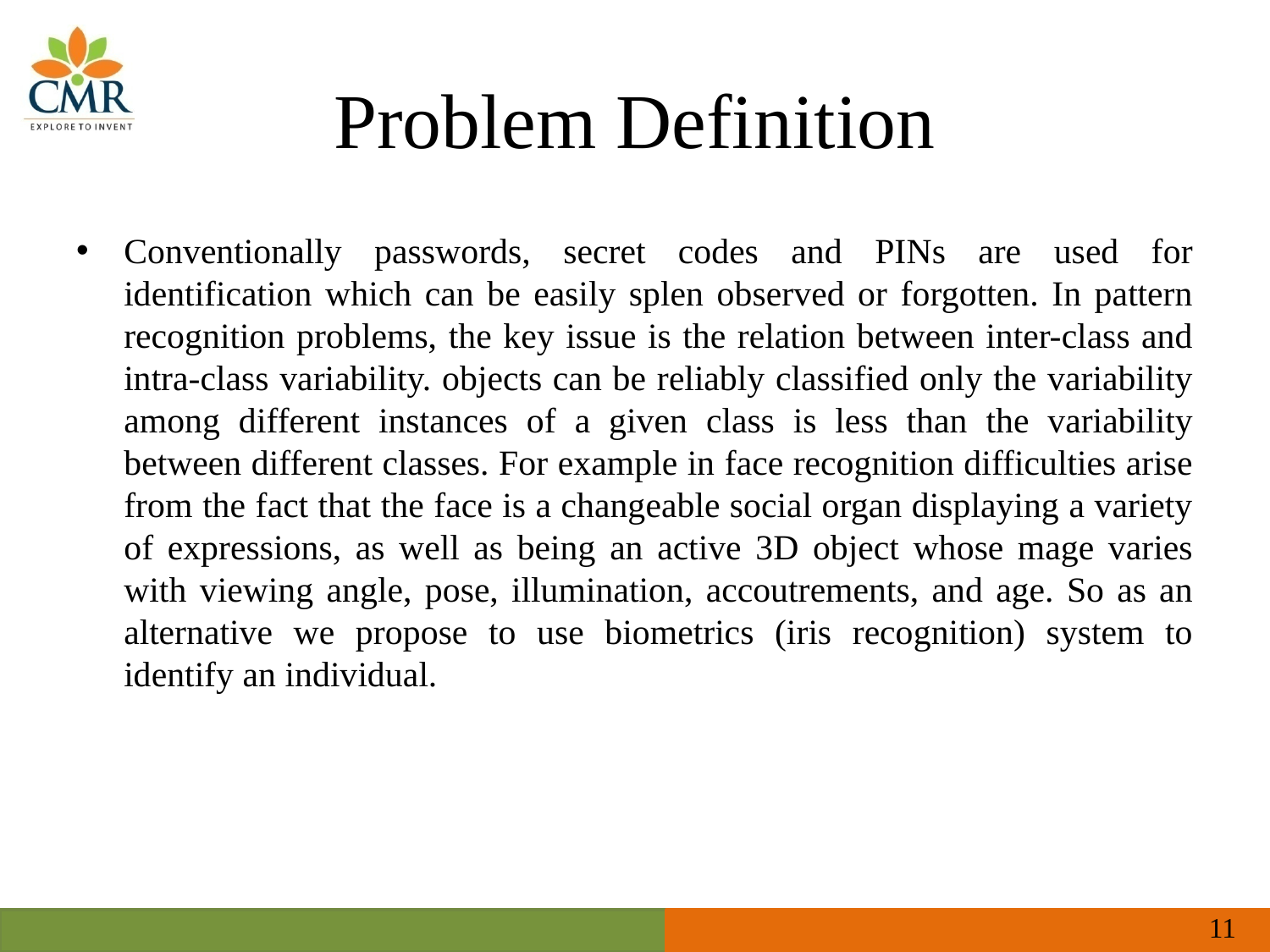

# Problem Definition
Conventionally passwords, secret codes and PINs are used for identification which can be easily splen observed or forgotten. In pattern recognition problems, the key issue is the relation between inter-class and intra-class variability. objects can be reliably classified only the variability among different instances of a given class is less than the variability between different classes. For example in face recognition difficulties arise from the fact that the face is a changeable social organ displaying a variety of expressions, as well as being an active 3D object whose mage varies with viewing angle, pose, illumination, accoutrements, and age. So as an alternative we propose to use biometrics (iris recognition) system to identify an individual.

11